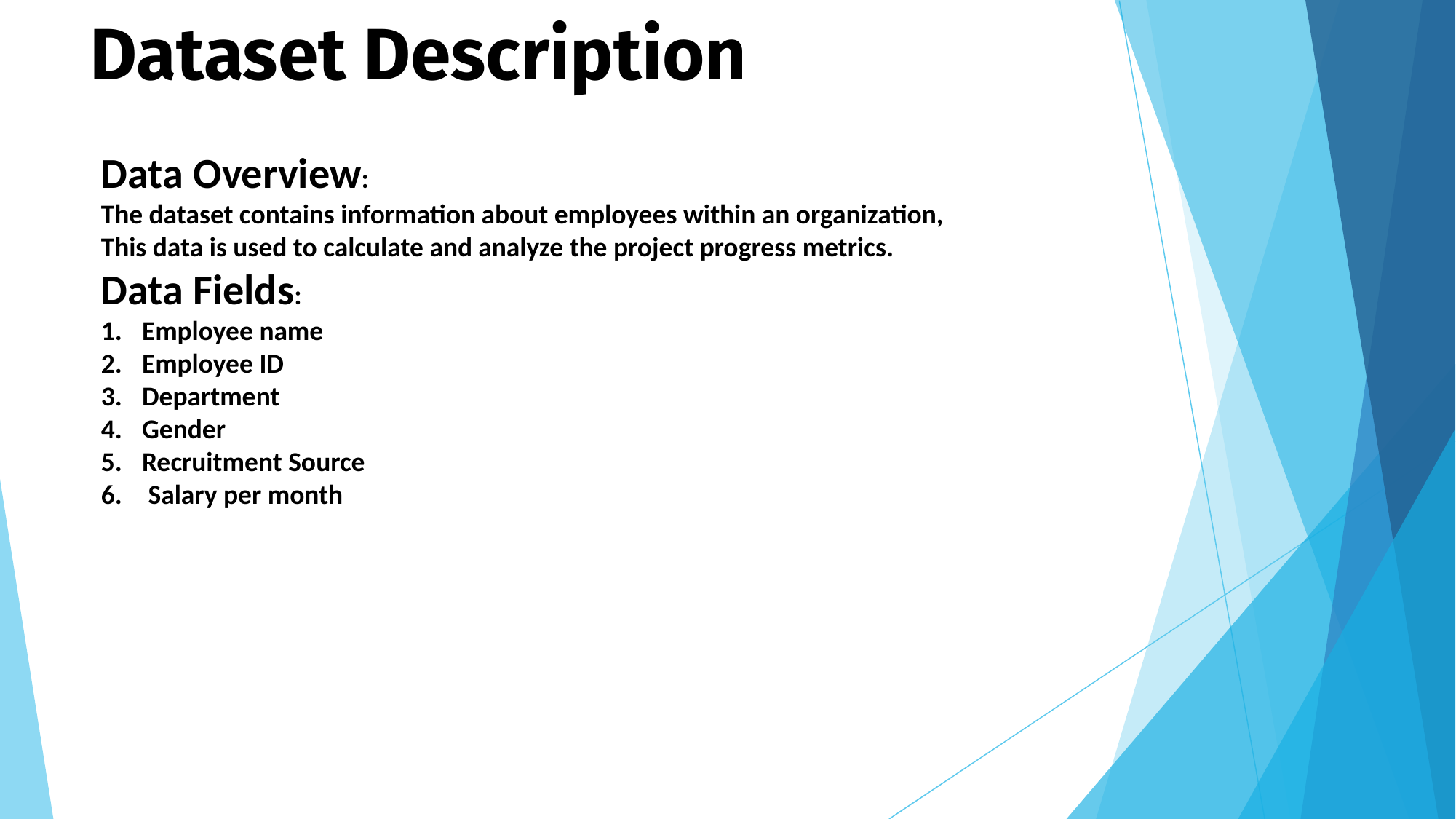

# Dataset Description
Data Overview:
The dataset contains information about employees within an organization, This data is used to calculate and analyze the project progress metrics.
Data Fields:
Employee name
Employee ID
Department
Gender
Recruitment Source
 Salary per month